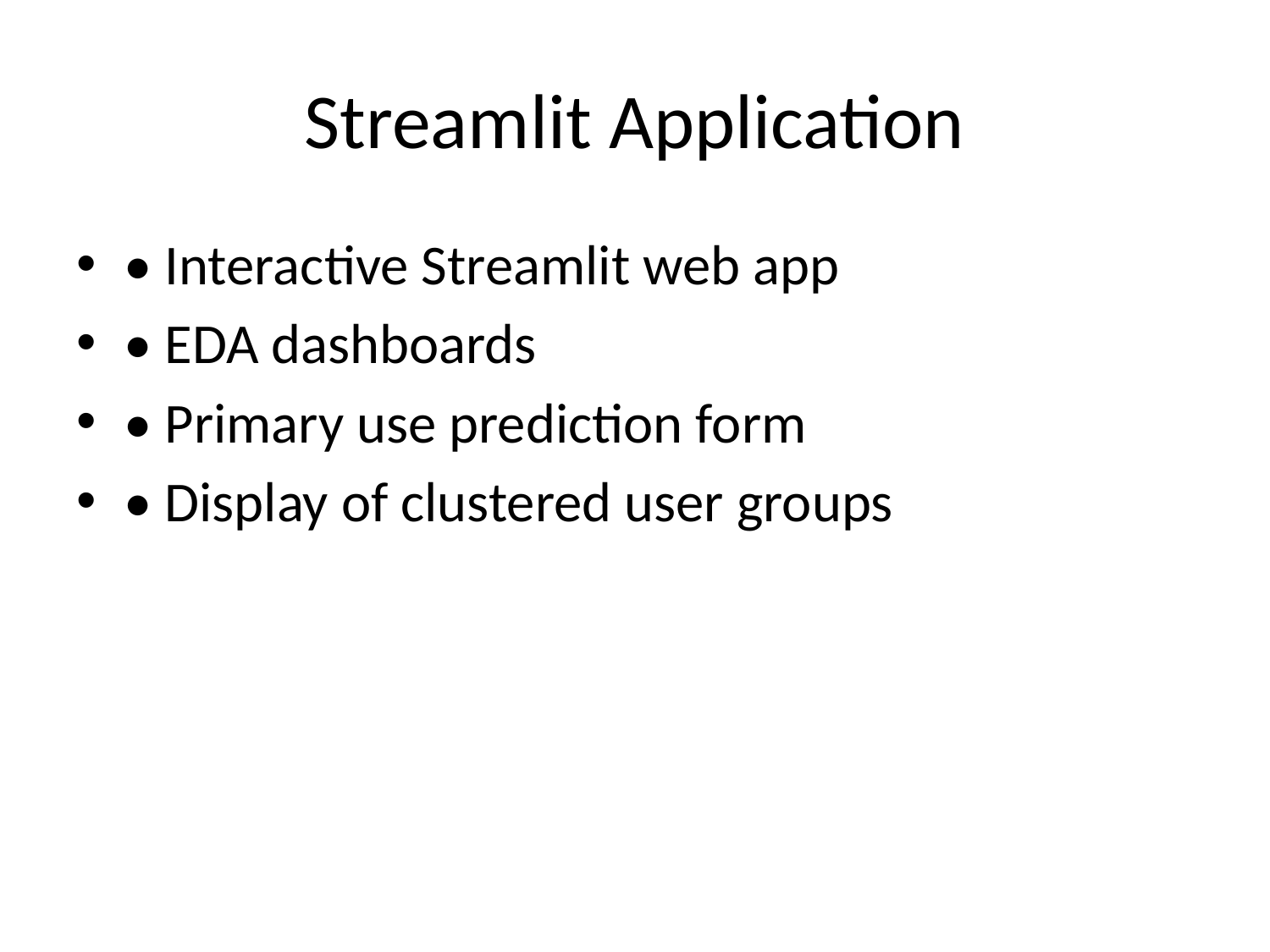

# Streamlit Application
• Interactive Streamlit web app
• EDA dashboards
• Primary use prediction form
• Display of clustered user groups